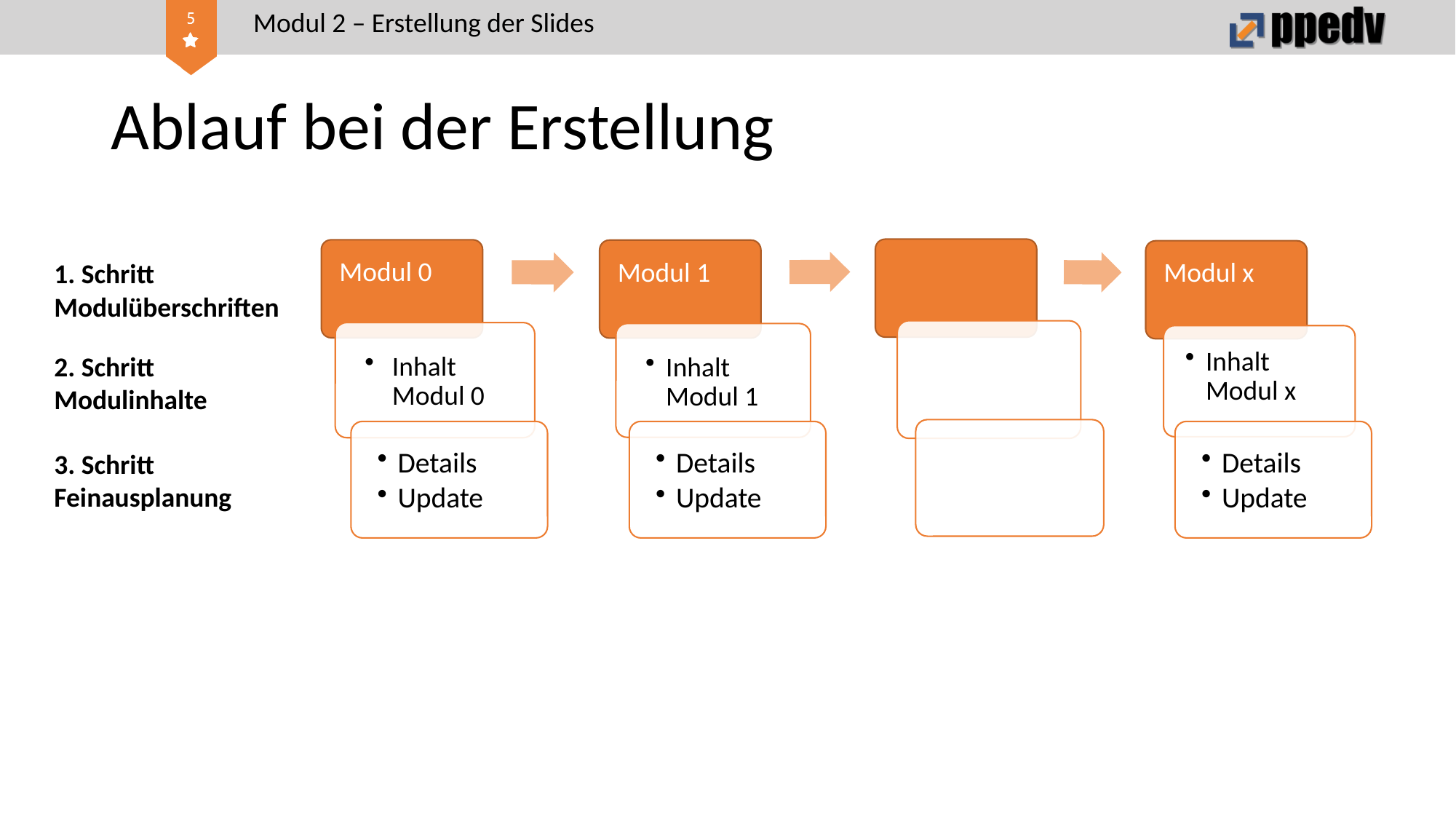

Modul 2 – Erstellung der Slides
Modul 0
Inhalt Modul 0

Modul 1
Inhalt Modul 1

Modul x
Inhalt Modul x
# Ablauf bei der Erstellung
1. Schritt Modulüberschriften
2. Schritt
Modulinhalte

Details
Update

Details
Update

Details
Update
3. Schritt
Feinausplanung